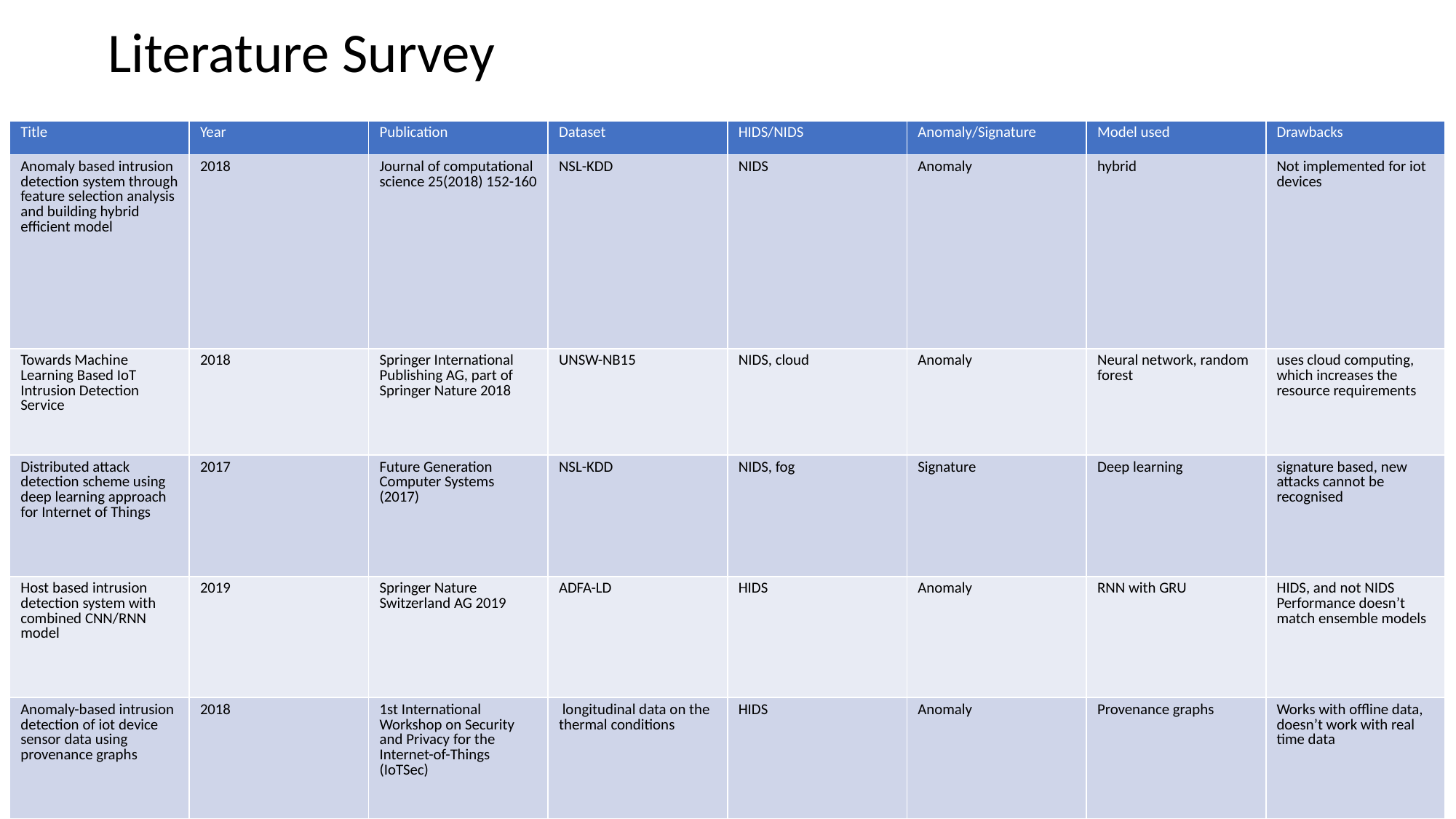

# Literature Survey
| Title | Year | Publication | Dataset | HIDS/NIDS | Anomaly/Signature | Model used | Drawbacks |
| --- | --- | --- | --- | --- | --- | --- | --- |
| Anomaly based intrusion detection system through feature selection analysis and building hybrid efficient model | 2018 | Journal of computational science 25(2018) 152-160 | NSL-KDD | NIDS | Anomaly | hybrid | Not implemented for iot devices |
| Towards Machine Learning Based IoT Intrusion Detection Service | 2018 | Springer International Publishing AG, part of Springer Nature 2018 | UNSW-NB15 | NIDS, cloud | Anomaly | Neural network, random forest | uses cloud computing, which increases the resource requirements |
| Distributed attack detection scheme using deep learning approach for Internet of Things | 2017 | Future Generation Computer Systems (2017) | NSL-KDD | NIDS, fog | Signature | Deep learning | signature based, new attacks cannot be recognised |
| Host based intrusion detection system with combined CNN/RNN model | 2019 | Springer Nature Switzerland AG 2019 | ADFA-LD | HIDS | Anomaly | RNN with GRU | HIDS, and not NIDS Performance doesn’t match ensemble models |
| Anomaly-based intrusion detection of iot device sensor data using provenance graphs | 2018 | 1st International Workshop on Security and Privacy for the Internet-of-Things (IoTSec) | longitudinal data on the thermal conditions | HIDS | Anomaly | Provenance graphs | Works with offline data, doesn’t work with real time data |